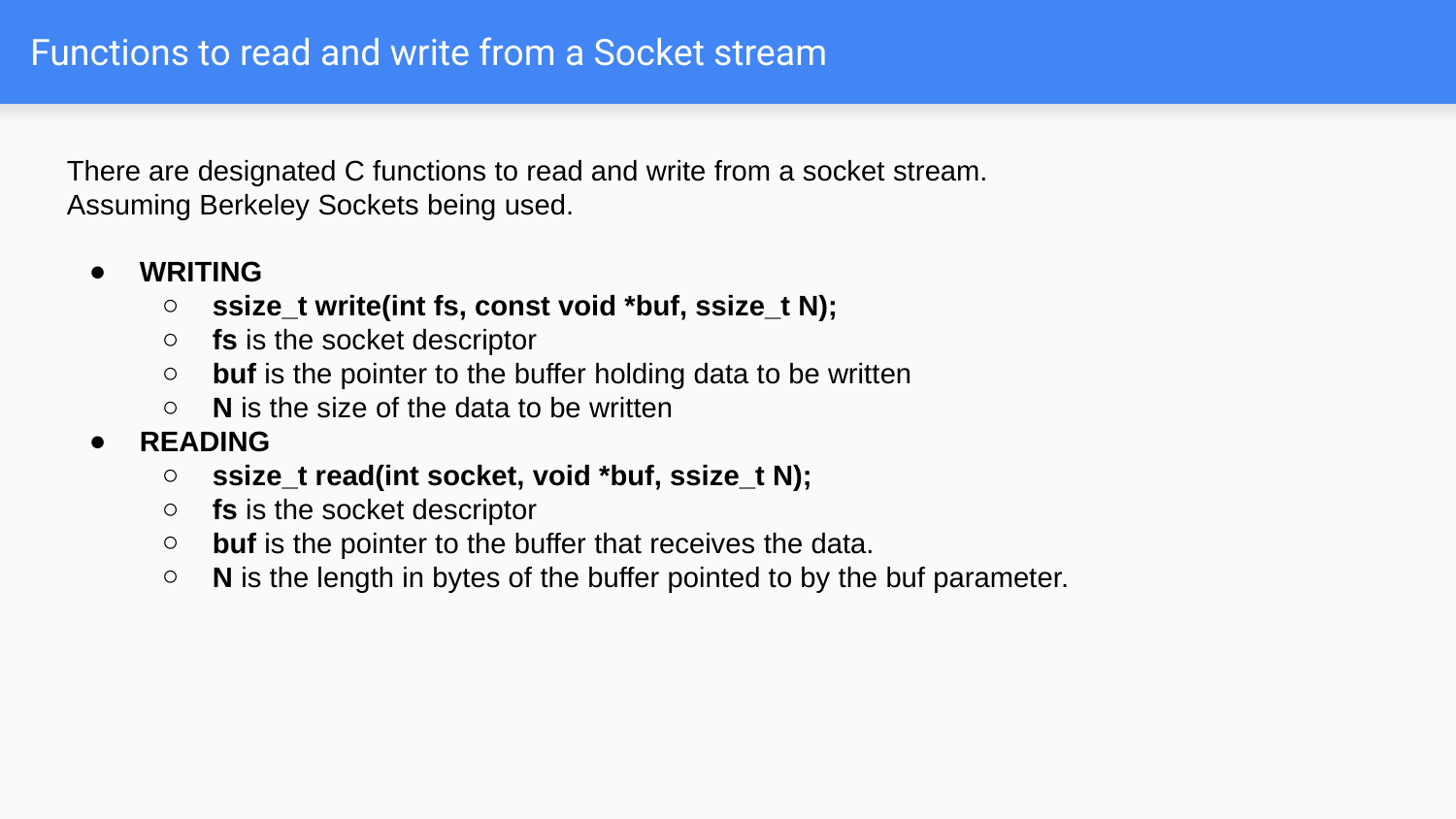

# Functions to read and write from a Socket stream
There are designated C functions to read and write from a socket stream.
Assuming Berkeley Sockets being used.

WRITING
ssize_t write(int fs, const void *buf, ssize_t N);
fs is the socket descriptor
buf is the pointer to the buffer holding data to be written
N is the size of the data to be written
READING
ssize_t read(int socket, void *buf, ssize_t N);
fs is the socket descriptor
buf is the pointer to the buffer that receives the data.
N is the length in bytes of the buffer pointed to by the buf parameter.